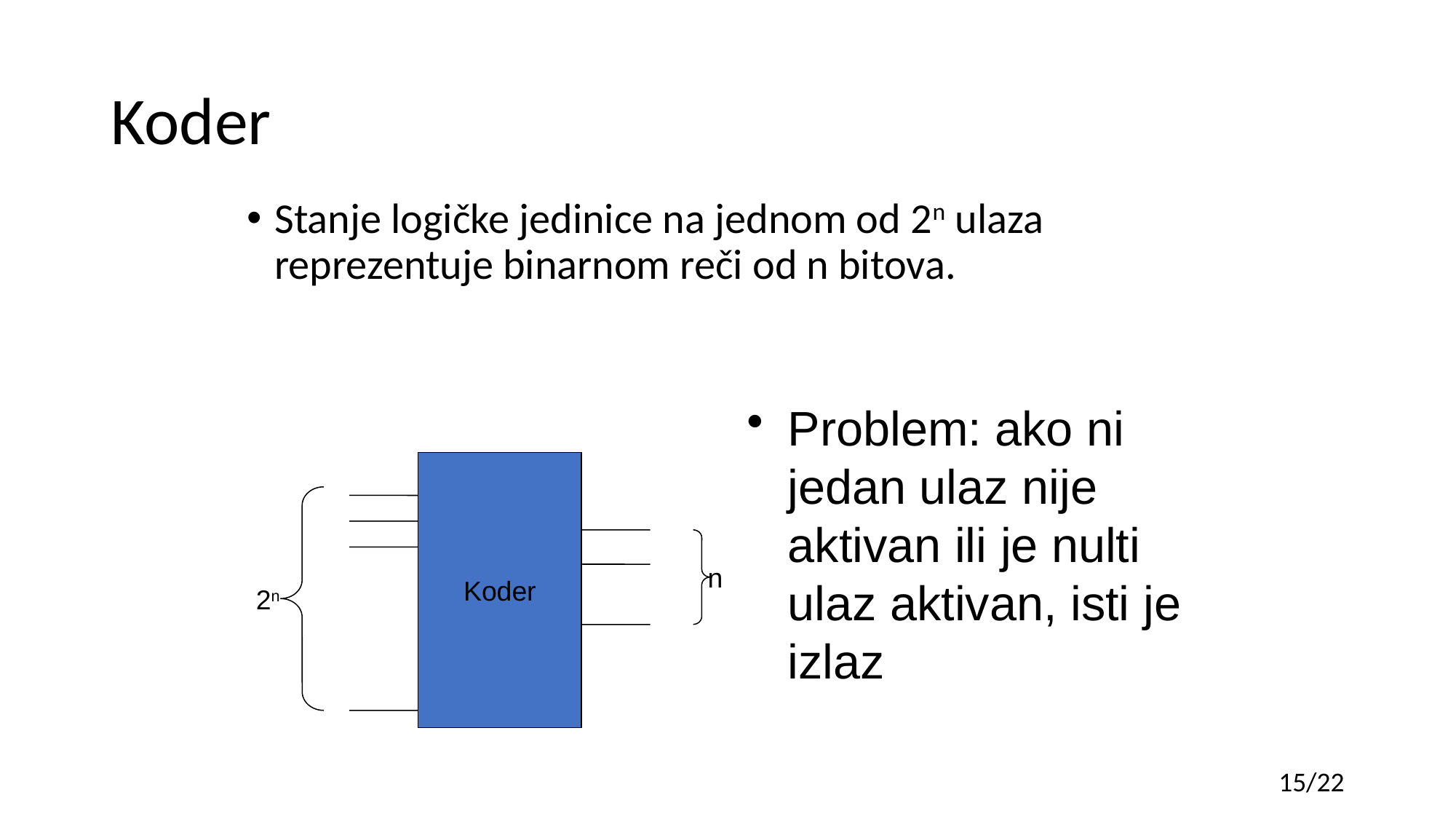

# Koder
Stanje logičke jedinice na jednom od 2n ulaza reprezentuje binarnom reči od n bitova.
Problem: ako ni jedan ulaz nije aktivan ili je nulti ulaz aktivan, isti je izlaz
Koder
2n

     n